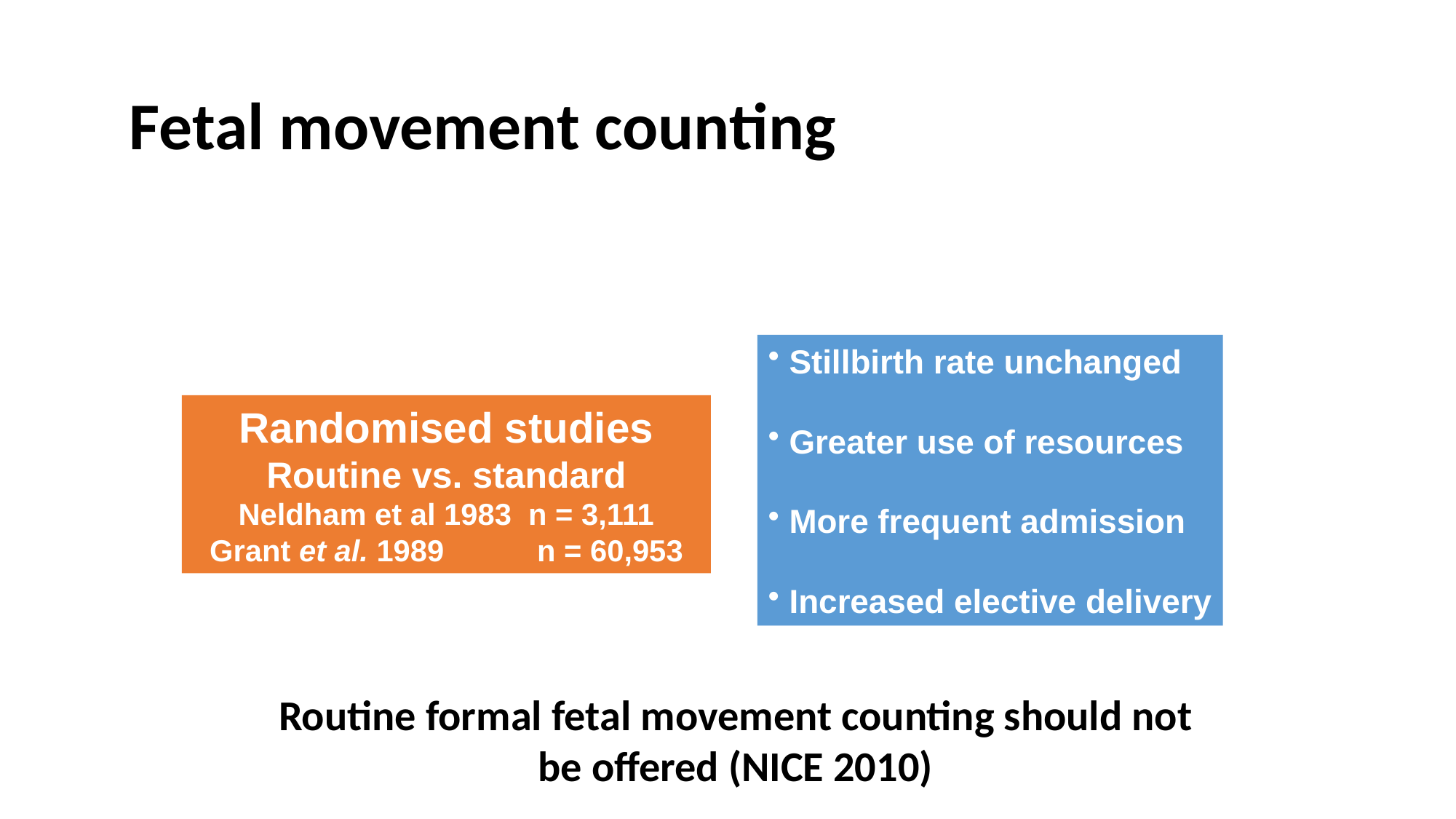

# Fetal movement counting

 Stillbirth rate unchanged

 Greater use of resources

 More frequent admission

 Increased elective delivery
Randomised studies
Routine vs. standard
Neldham et al 1983  n = 3,111
Grant et al. 1989	n = 60,953
Routine formal fetal movement counting should not be offered (NICE 2010)